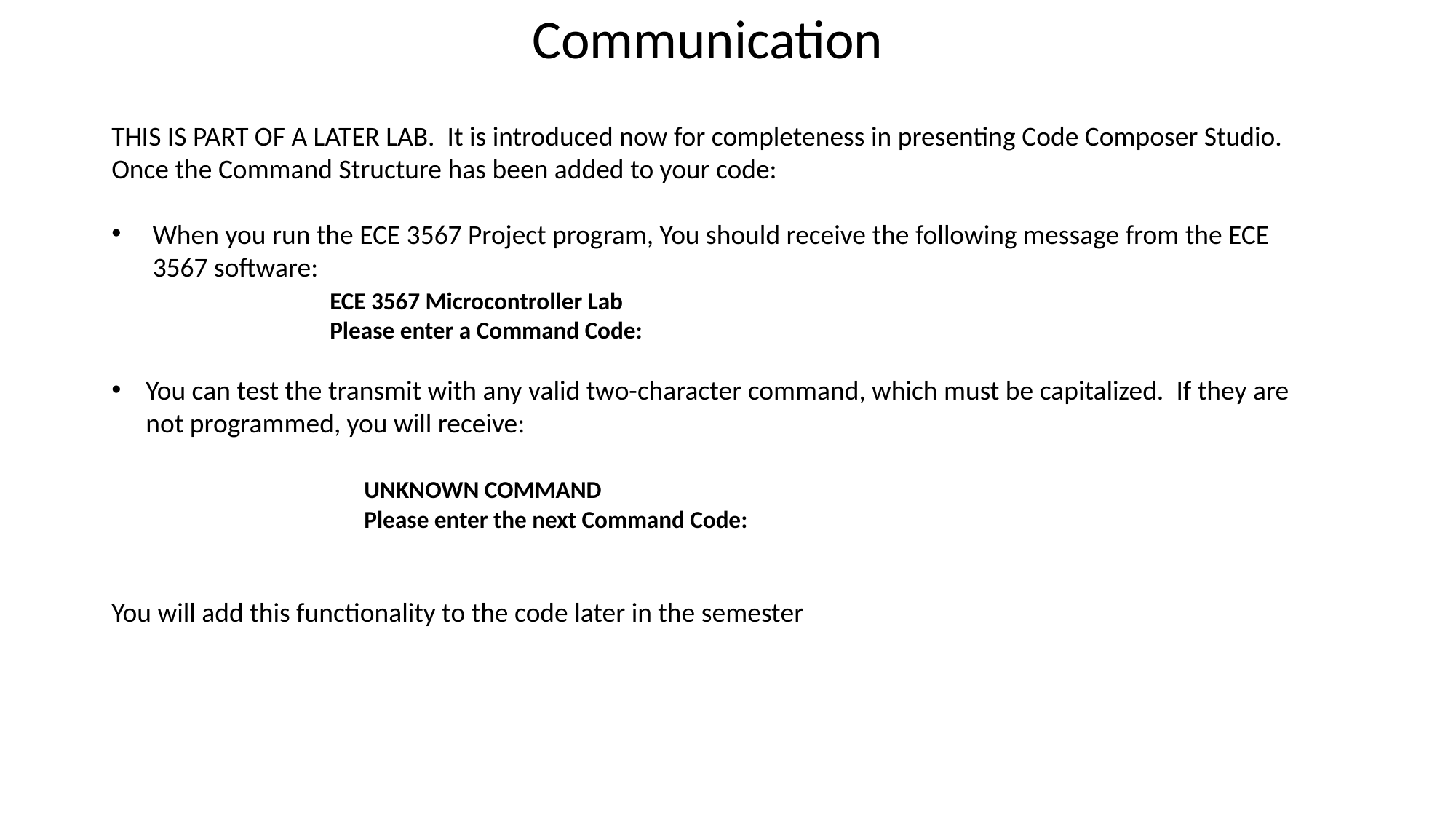

# Communication
THIS IS PART OF A LATER LAB.  It is introduced now for completeness in presenting Code Composer Studio.
Once the Command Structure has been added to your code:
When you run the ECE 3567 Project program, You should receive the following message from the ECE 3567 software:
		ECE 3567 Microcontroller Lab
		Please enter a Command Code:
You can test the transmit with any valid two-character command, which must be capitalized.  If they are not programmed, you will receive:
		UNKNOWN COMMAND
		Please enter the next Command Code:

You will add this functionality to the code later in the semester